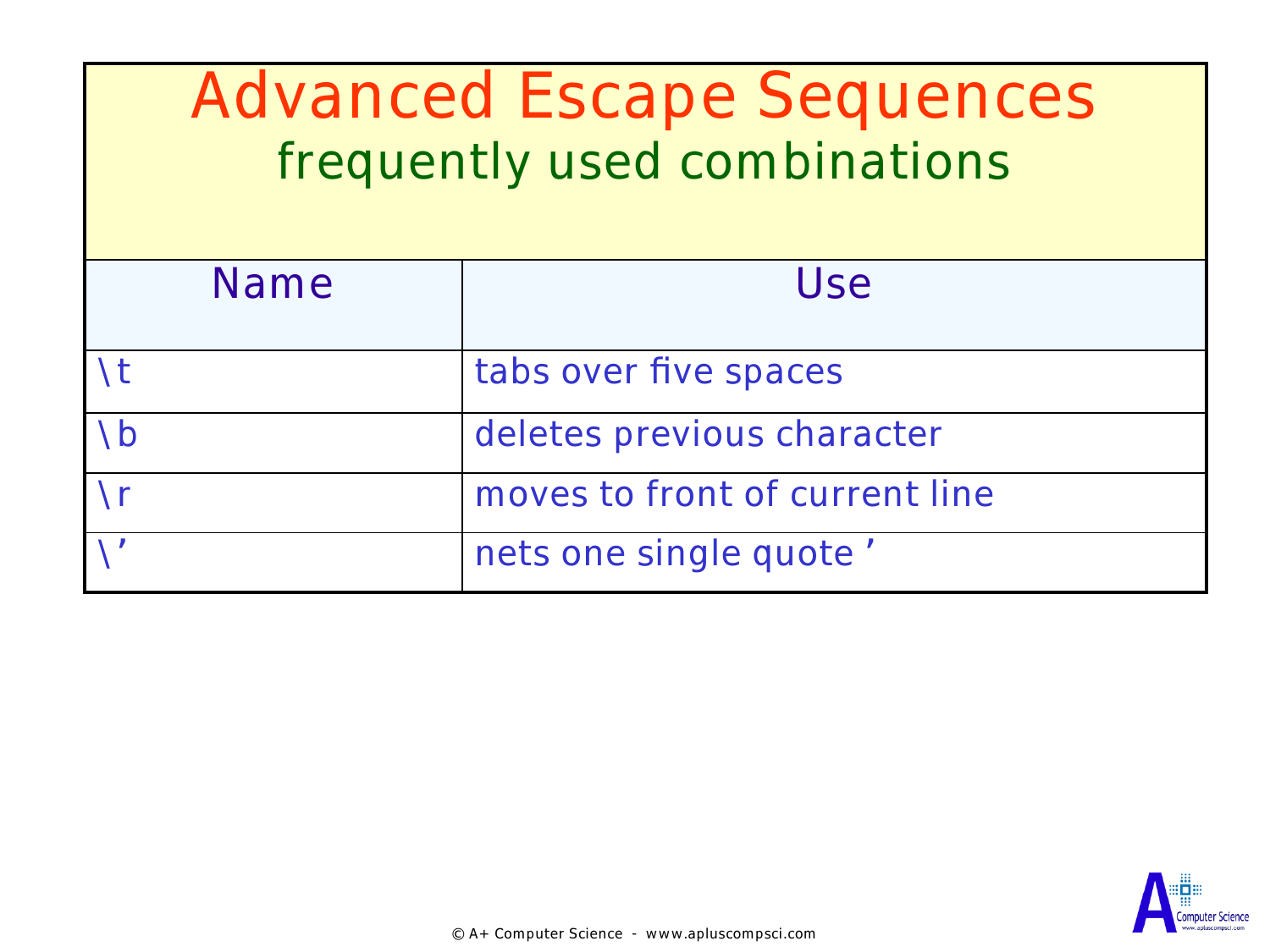

| Advanced Escape Sequences frequently used combinations |  |
| --- | --- |
| Name | Use |
| \t | tabs over five spaces |
| \b | deletes previous character |
| \r | moves to front of current line |
| \’ | nets one single quote ’ |

© A+ Computer Science  -  www.apluscompsci.com